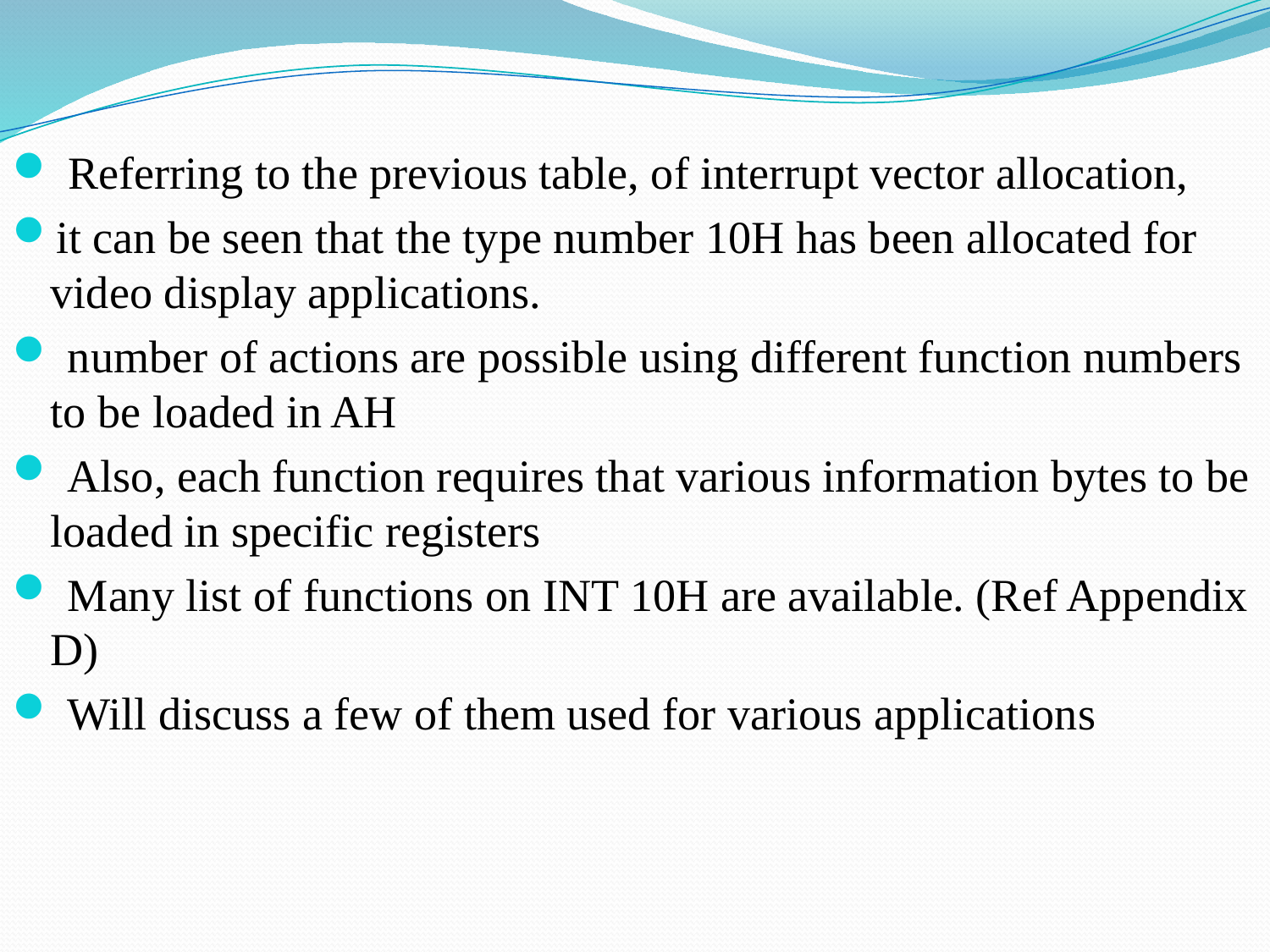

Referring to the previous table, of interrupt vector allocation,
it can be seen that the type number 10H has been allocated for video display applications.
 number of actions are possible using different function numbers to be loaded in AH
 Also, each function requires that various information bytes to be loaded in specific registers
 Many list of functions on INT 10H are available. (Ref Appendix D)
 Will discuss a few of them used for various applications